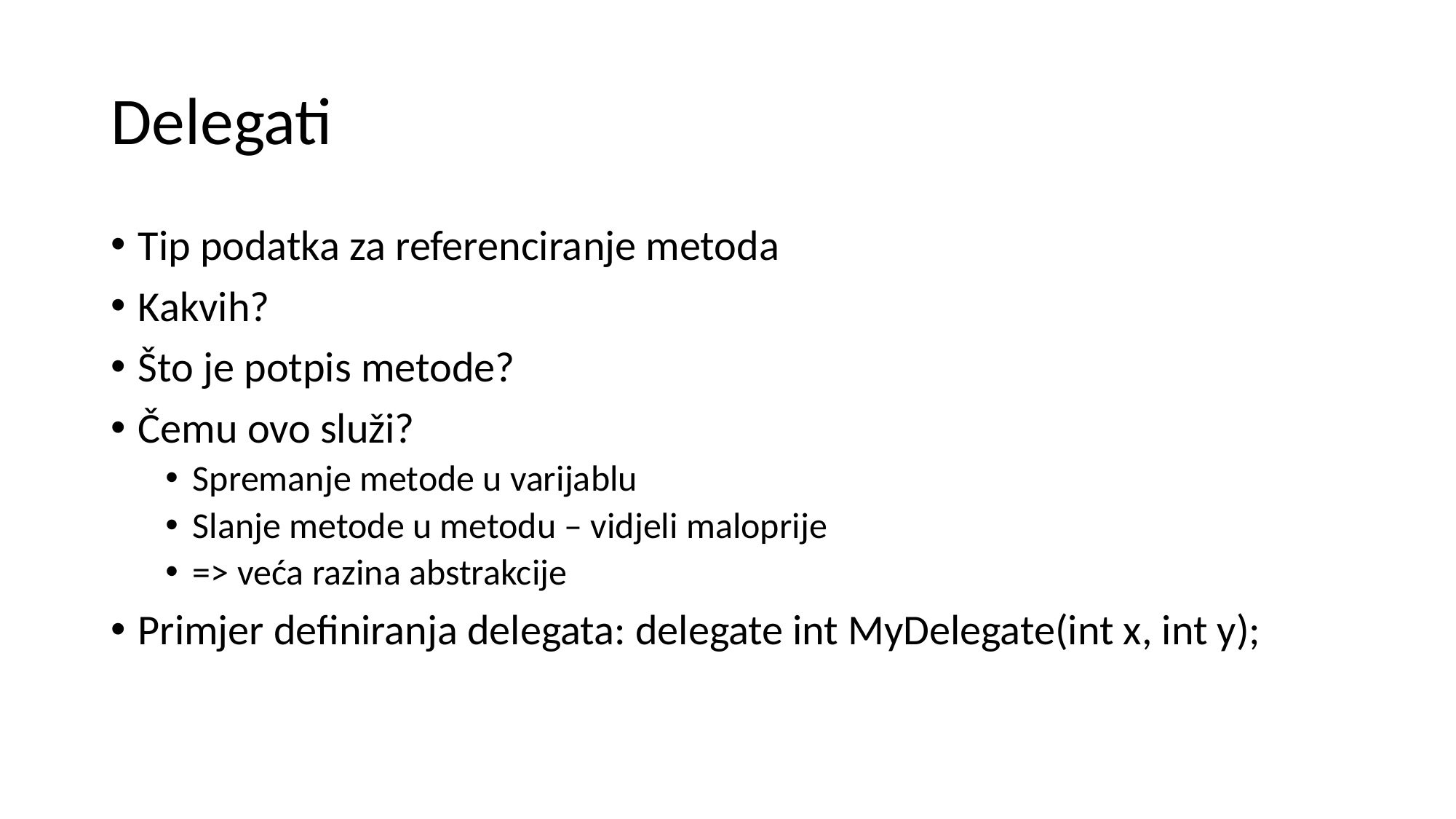

# Delegati
Tip podatka za referenciranje metoda
Kakvih?
Što je potpis metode?
Čemu ovo služi?
Spremanje metode u varijablu
Slanje metode u metodu – vidjeli maloprije
=> veća razina abstrakcije
Primjer definiranja delegata: delegate int MyDelegate(int x, int y);